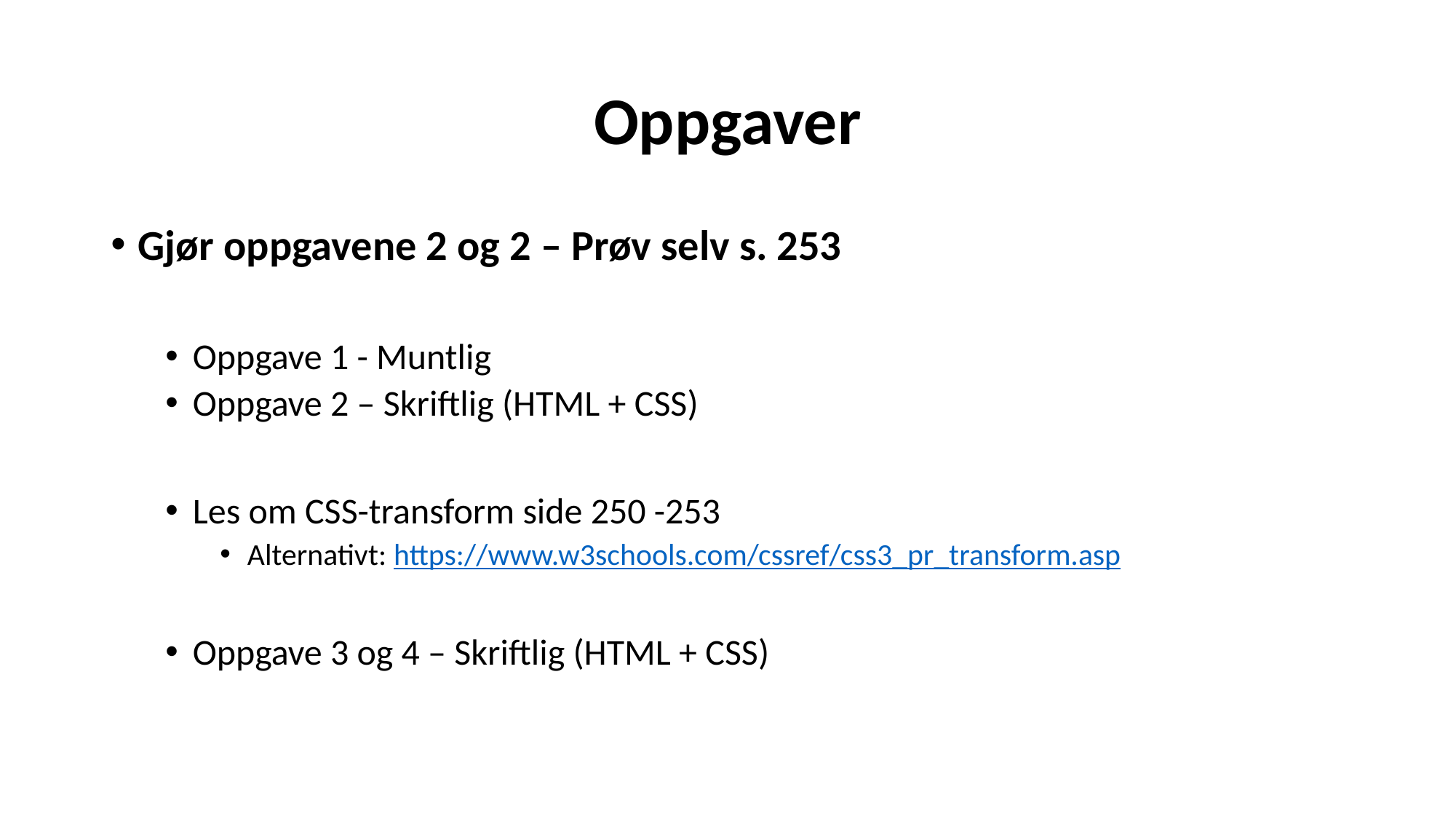

# Oppgaver
Gjør oppgavene 2 og 2 – Prøv selv s. 253

Oppgave 1 - Muntlig
Oppgave 2 – Skriftlig (HTML + CSS)

Les om CSS-transform side 250 -253
Alternativt: https://www.w3schools.com/cssref/css3_pr_transform.asp

Oppgave 3 og 4 – Skriftlig (HTML + CSS)